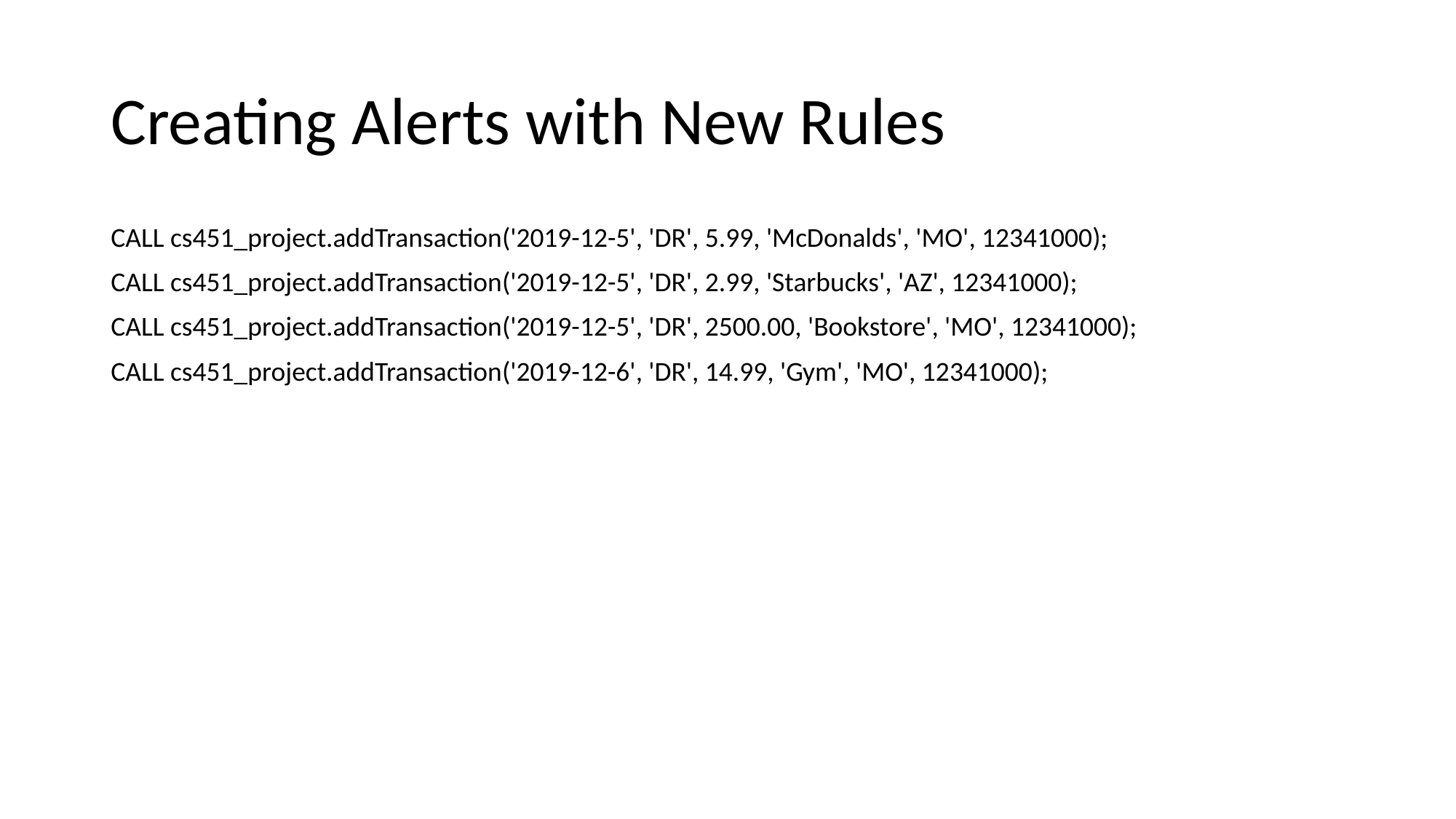

# Creating Alerts with New Rules
CALL cs451_project.addTransaction('2019-12-5', 'DR', 5.99, 'McDonalds', 'MO', 12341000);
CALL cs451_project.addTransaction('2019-12-5', 'DR', 2.99, 'Starbucks', 'AZ', 12341000);
CALL cs451_project.addTransaction('2019-12-5', 'DR', 2500.00, 'Bookstore', 'MO', 12341000);
CALL cs451_project.addTransaction('2019-12-6', 'DR', 14.99, 'Gym', 'MO', 12341000);